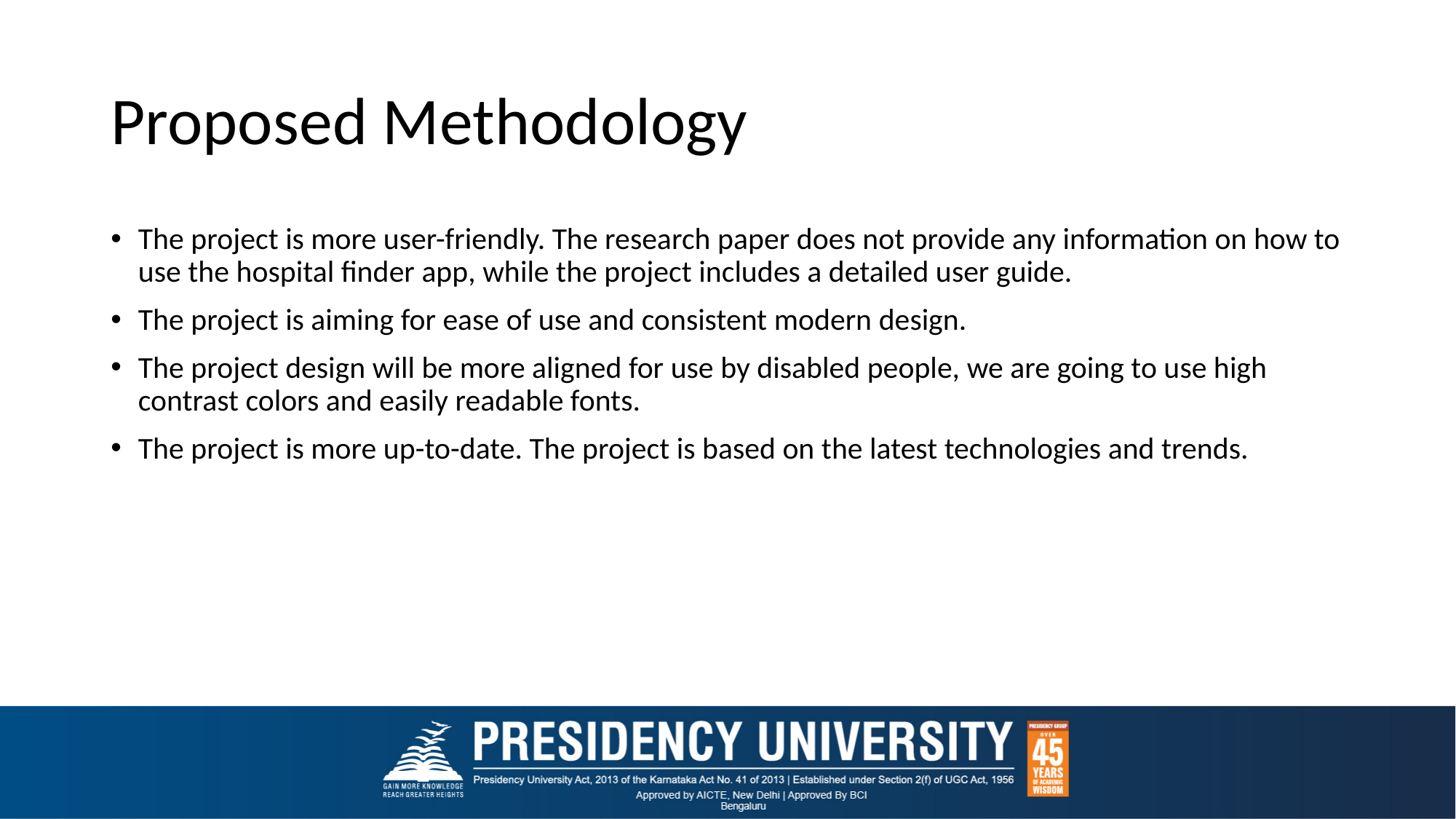

# Proposed Methodology
The project is more user-friendly. The research paper does not provide any information on how to use the hospital finder app, while the project includes a detailed user guide.
The project is aiming for ease of use and consistent modern design.
The project design will be more aligned for use by disabled people, we are going to use high contrast colors and easily readable fonts.
The project is more up-to-date. The project is based on the latest technologies and trends.